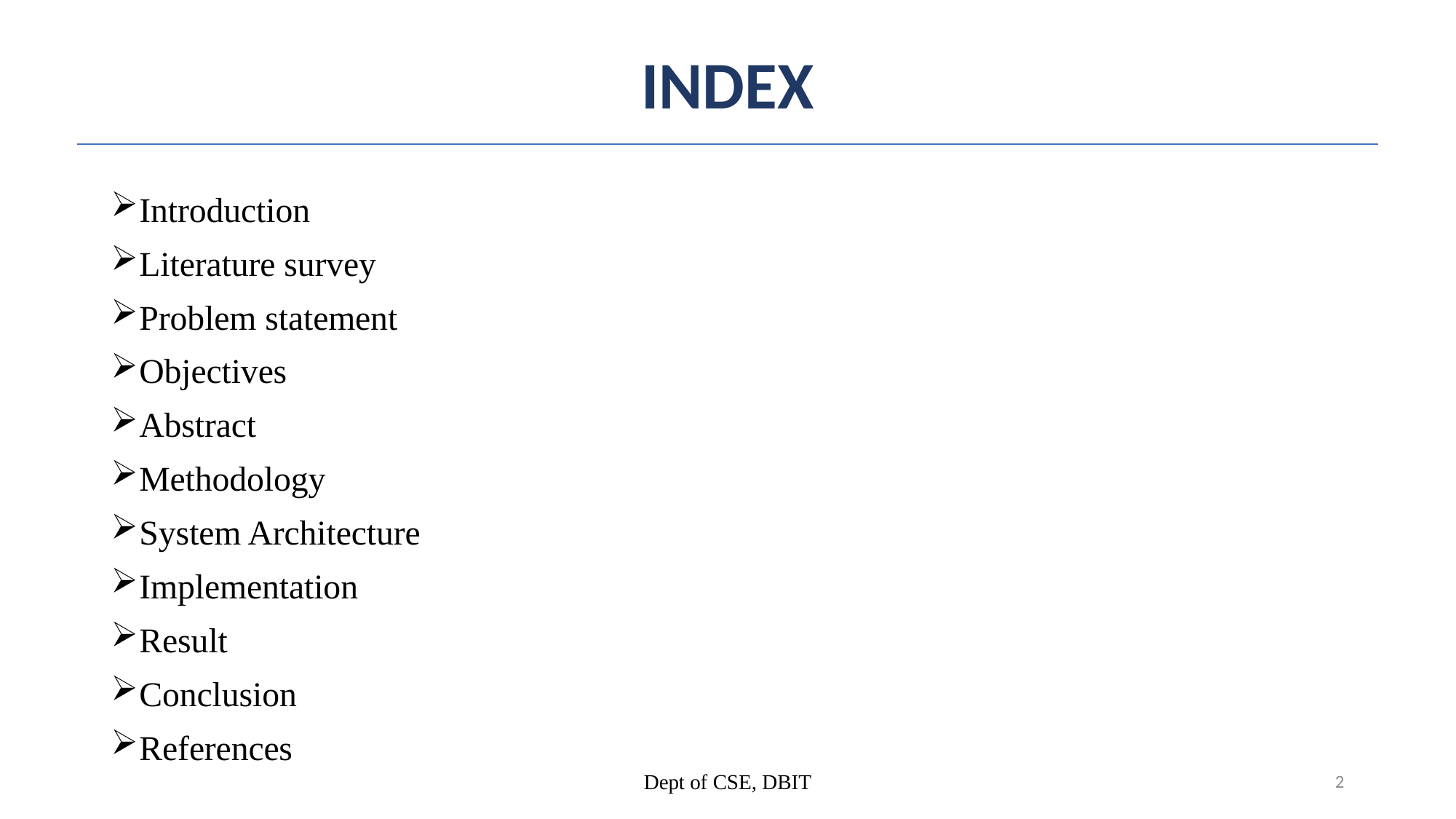

# INDEX
Introduction
Literature survey
Problem statement
Objectives
Abstract
Methodology
System Architecture
Implementation
Result
Conclusion
References

Dept of CSE, DBIT
2